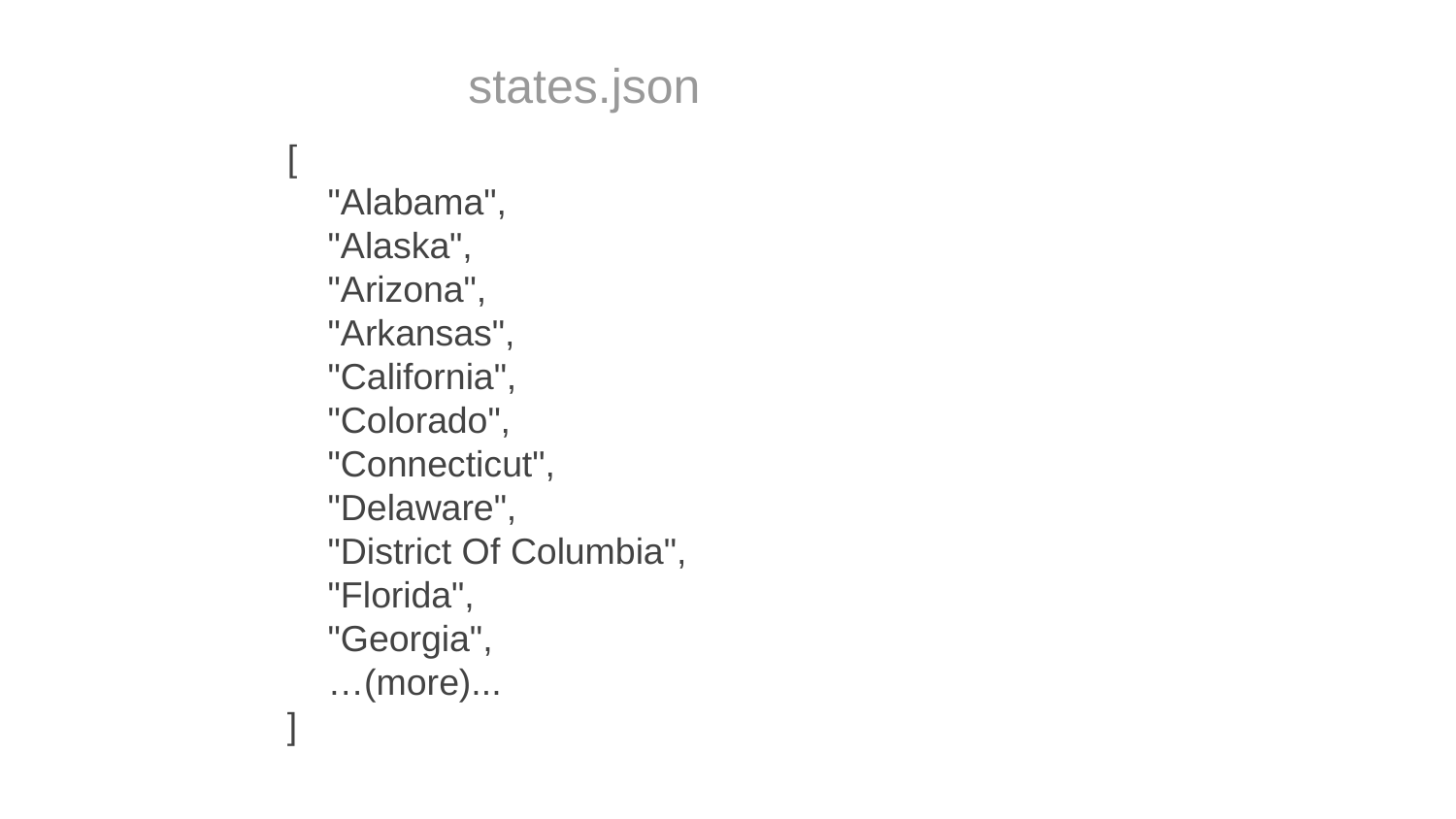

states.json
[
    "Alabama",
    "Alaska",
    "Arizona",
    "Arkansas",
    "California",
    "Colorado",
    "Connecticut",
    "Delaware",
    "District Of Columbia",
    "Florida",
    "Georgia",
    …(more)...
]